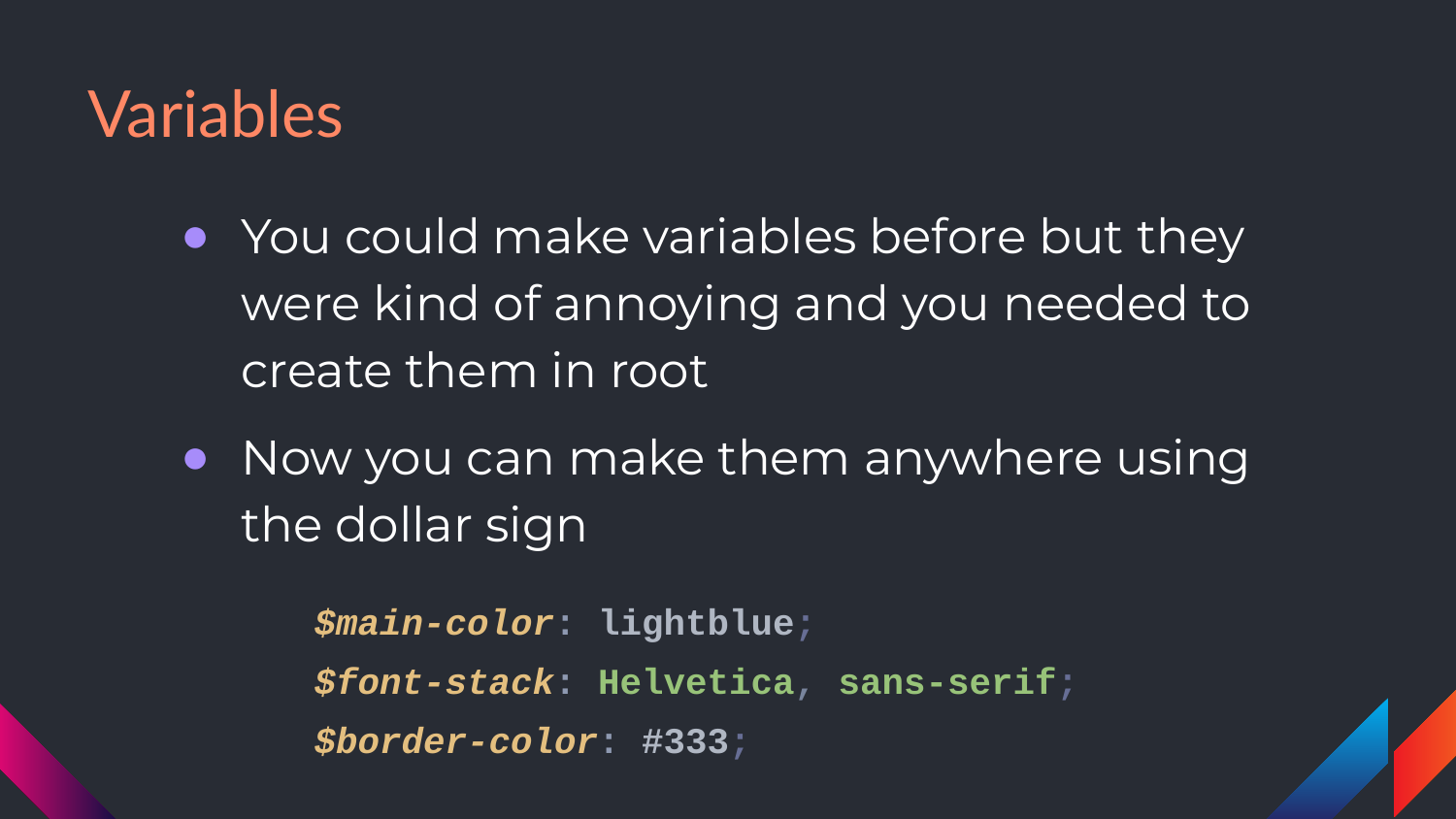

# Variables
You could make variables before but they were kind of annoying and you needed to create them in root
Now you can make them anywhere using the dollar sign
$main-color: lightblue;
$font-stack: Helvetica, sans-serif;
$border-color: #333;